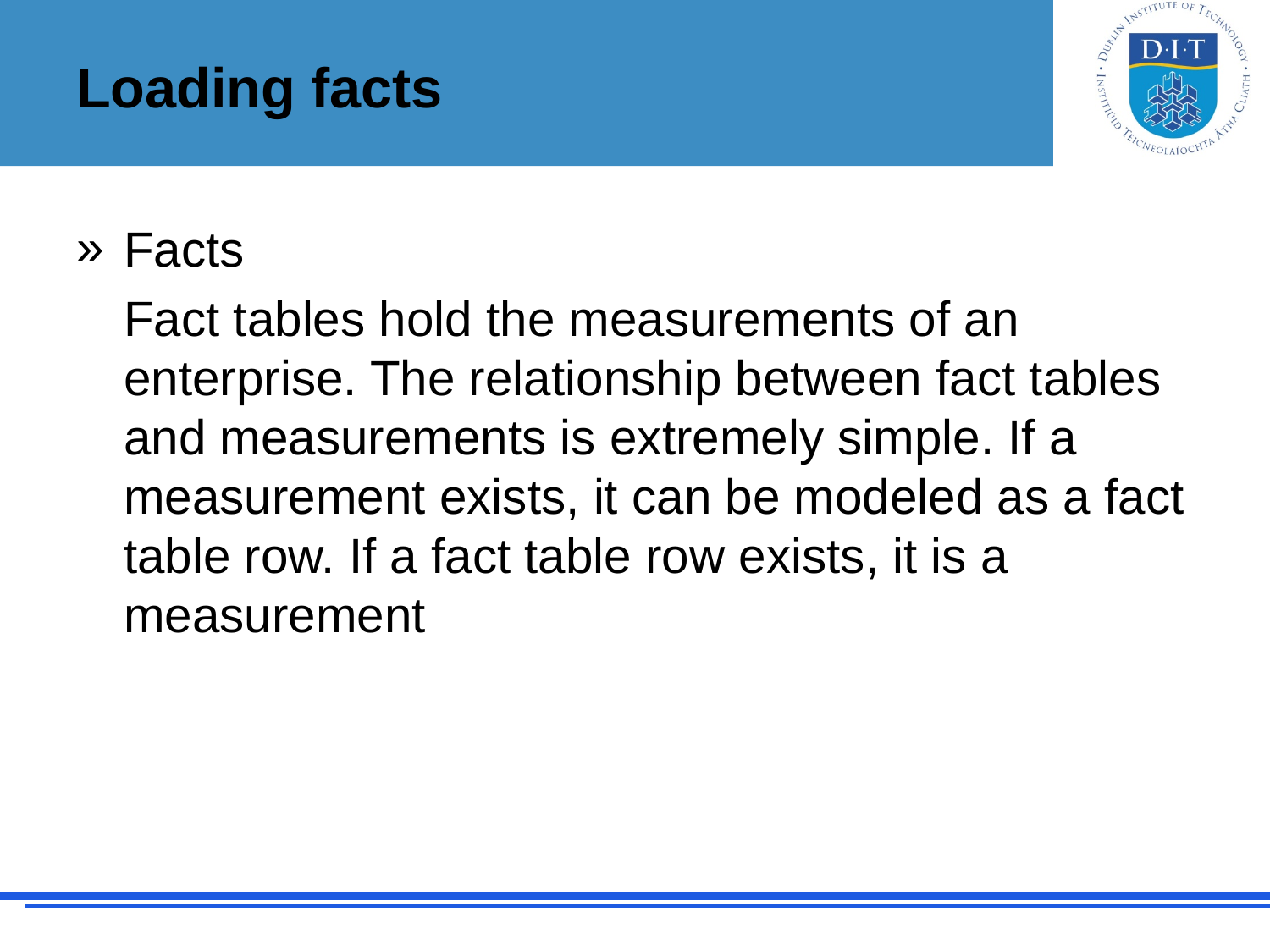

# Loading facts
Facts
	Fact tables hold the measurements of an enterprise. The relationship between fact tables and measurements is extremely simple. If a measurement exists, it can be modeled as a fact table row. If a fact table row exists, it is a measurement